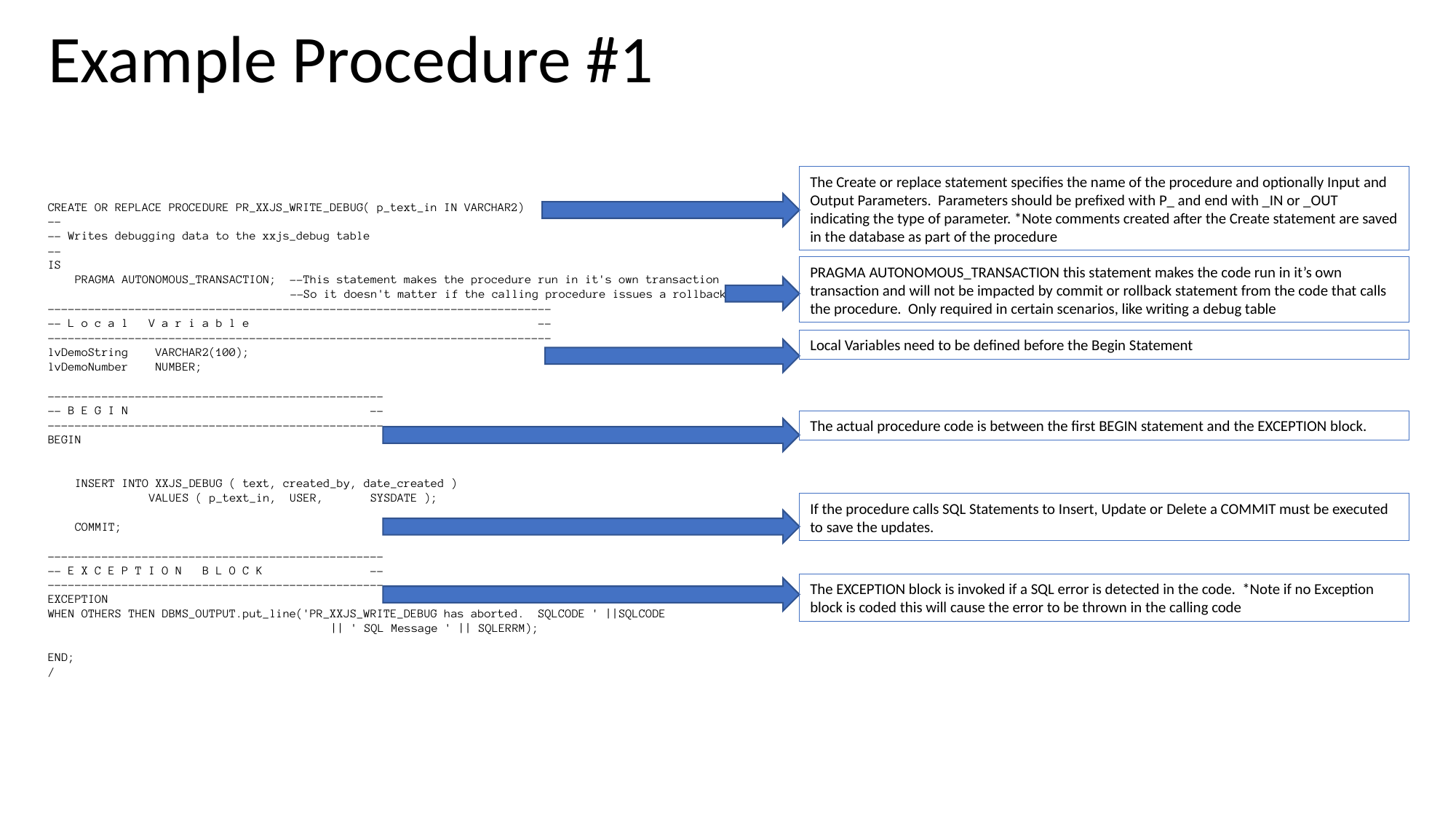

# Example Procedure #1
The Create or replace statement specifies the name of the procedure and optionally Input and Output Parameters.  Parameters should be prefixed with P_ and end with _IN or _OUT indicating the type of parameter. *Note comments created after the Create statement are saved in the database as part of the procedure
CREATE OR REPLACE PROCEDURE PR_XXJS_WRITE_DEBUG( p_text_in IN VARCHAR2)
--
-- Writes debugging data to the xxjs_debug table
--
IS
    PRAGMA AUTONOMOUS_TRANSACTION;  --This statement makes the procedure run in it's own transaction
                                    --So it doesn't matter if the calling procedure issues a rollback
---------------------------------------------------------------------------
-- L o c a l   V a r i a b l e                                           --
---------------------------------------------------------------------------
lvDemoString    VARCHAR2(100);
lvDemoNumber    NUMBER;

--------------------------------------------------
-- B E G I N                                    --
--------------------------------------------------
BEGIN

    INSERT INTO XXJS_DEBUG ( text, created_by, date_created )
               VALUES ( p_text_in,  USER,       SYSDATE );

    COMMIT;

--------------------------------------------------
-- E X C E P T I O N   B L O C K                --
--------------------------------------------------
EXCEPTION
WHEN OTHERS THEN DBMS_OUTPUT.put_line('PR_XXJS_WRITE_DEBUG has aborted.  SQLCODE ' ||SQLCODE
                                          || ' SQL Message ' || SQLERRM);

END;
/

PRAGMA AUTONOMOUS_TRANSACTION this statement makes the code run in it’s own transaction and will not be impacted by commit or rollback statement from the code that calls the procedure.  Only required in certain scenarios, like writing a debug table

Local Variables need to be defined before the Begin Statement

The actual procedure code is between the first BEGIN statement and the EXCEPTION block.

If the procedure calls SQL Statements to Insert, Update or Delete a COMMIT must be executed to save the updates.

The EXCEPTION block is invoked if a SQL error is detected in the code.  *Note if no Exception block is coded this will cause the error to be thrown in the calling code